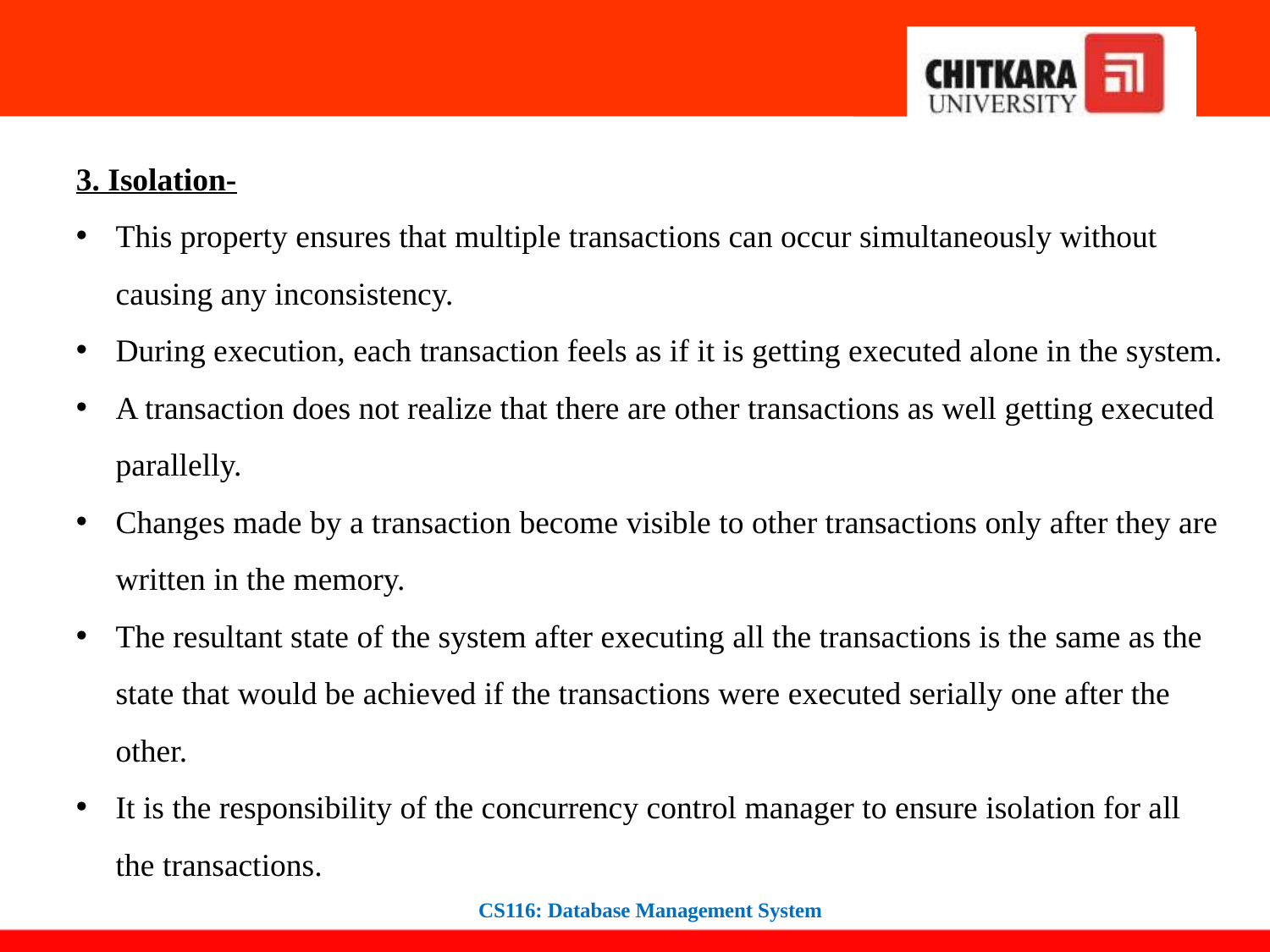

3. Isolation-
This property ensures that multiple transactions can occur simultaneously without causing any inconsistency.
During execution, each transaction feels as if it is getting executed alone in the system.
A transaction does not realize that there are other transactions as well getting executed parallelly.
Changes made by a transaction become visible to other transactions only after they are written in the memory.
The resultant state of the system after executing all the transactions is the same as the state that would be achieved if the transactions were executed serially one after the other.
It is the responsibility of the concurrency control manager to ensure isolation for all the transactions.
CS116: Database Management System